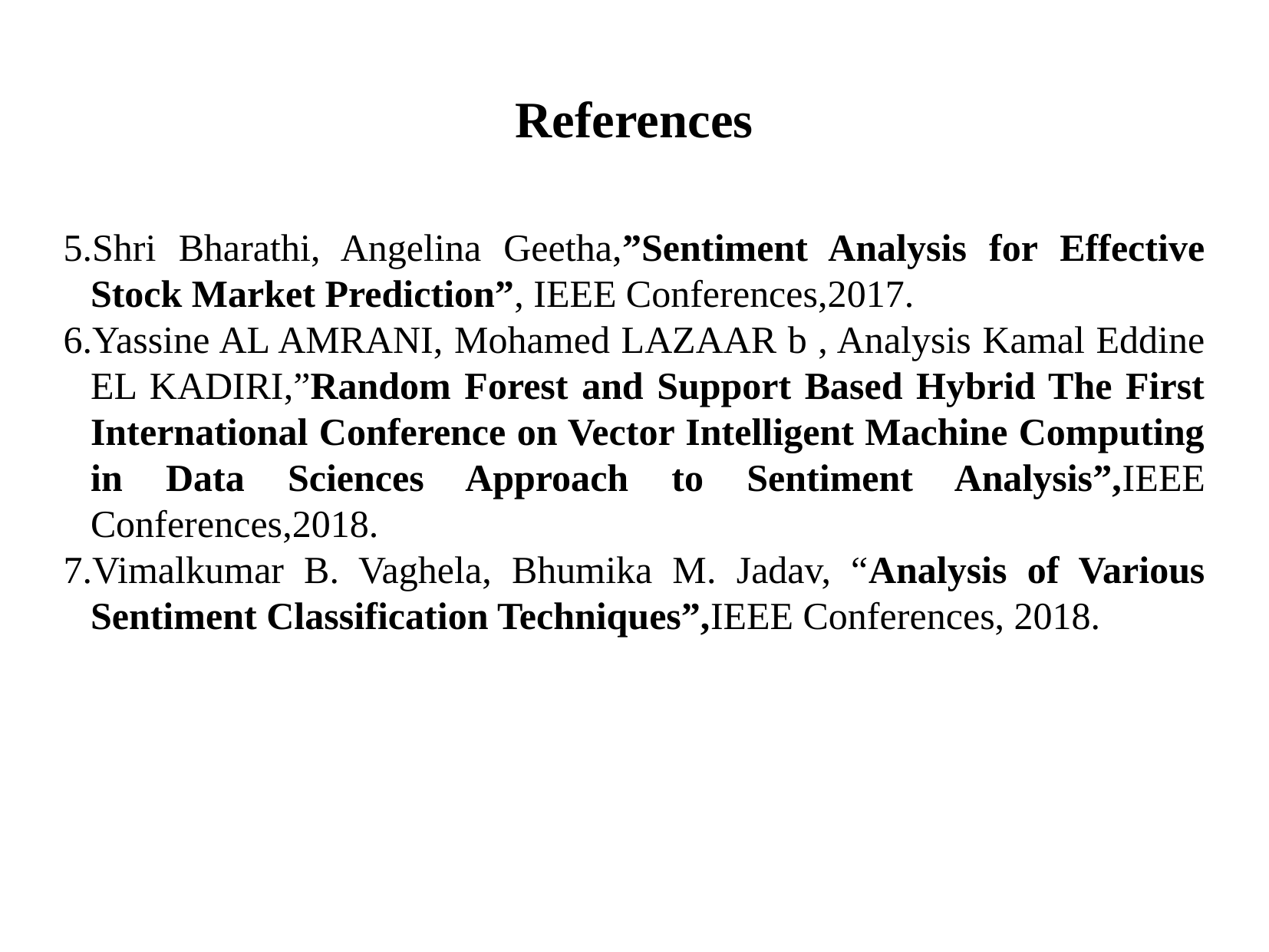

References
Shri Bharathi, Angelina Geetha,”Sentiment Analysis for Effective Stock Market Prediction”, IEEE Conferences,2017.
Yassine AL AMRANI, Mohamed LAZAAR b , Analysis Kamal Eddine EL KADIRI,”Random Forest and Support Based Hybrid The First International Conference on Vector Intelligent Machine Computing in Data Sciences Approach to Sentiment Analysis”,IEEE Conferences,2018.
Vimalkumar B. Vaghela, Bhumika M. Jadav, “Analysis of Various Sentiment Classification Techniques”,IEEE Conferences, 2018.